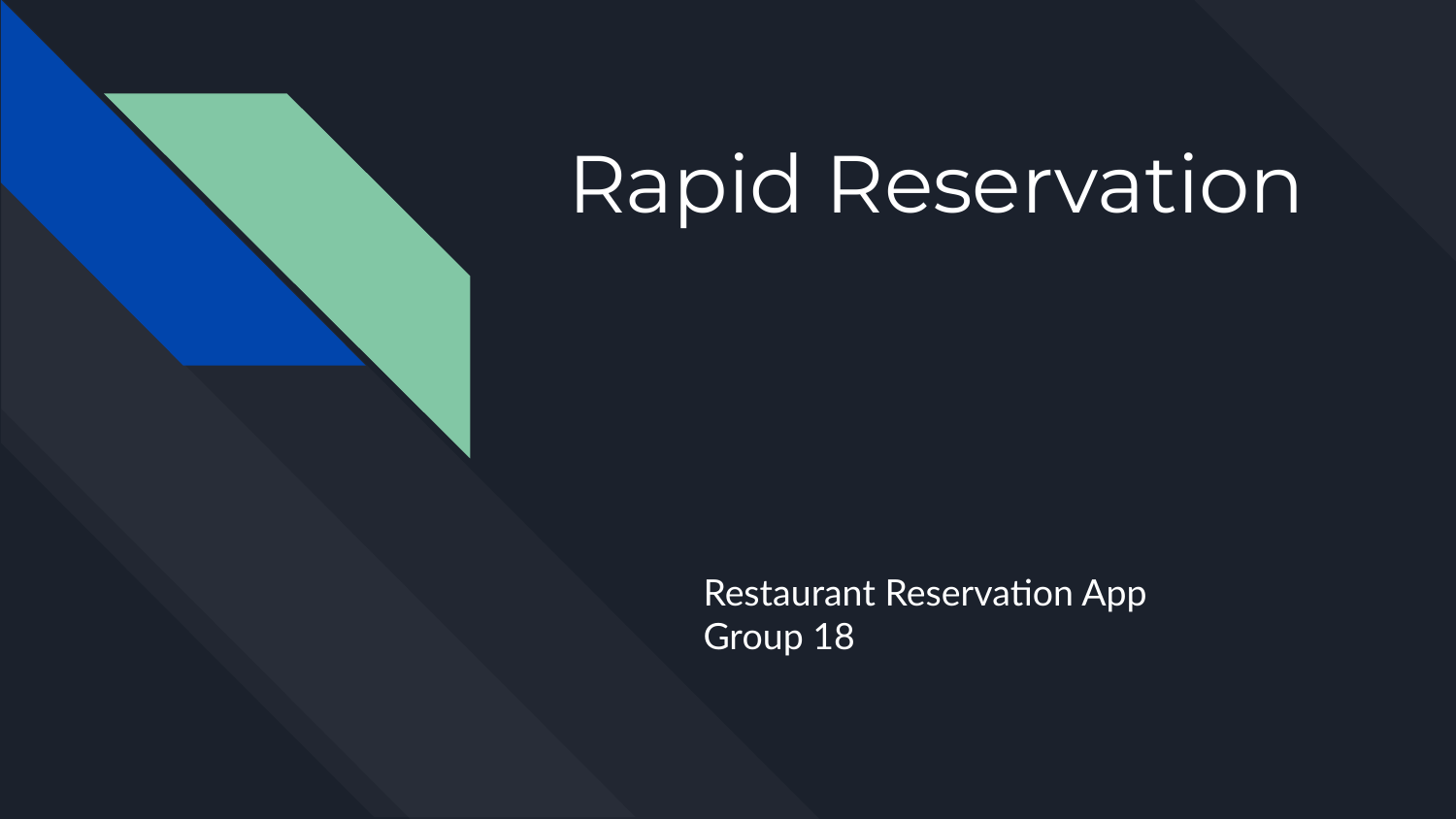

# Rapid Reservation
Restaurant Reservation App
Group 18